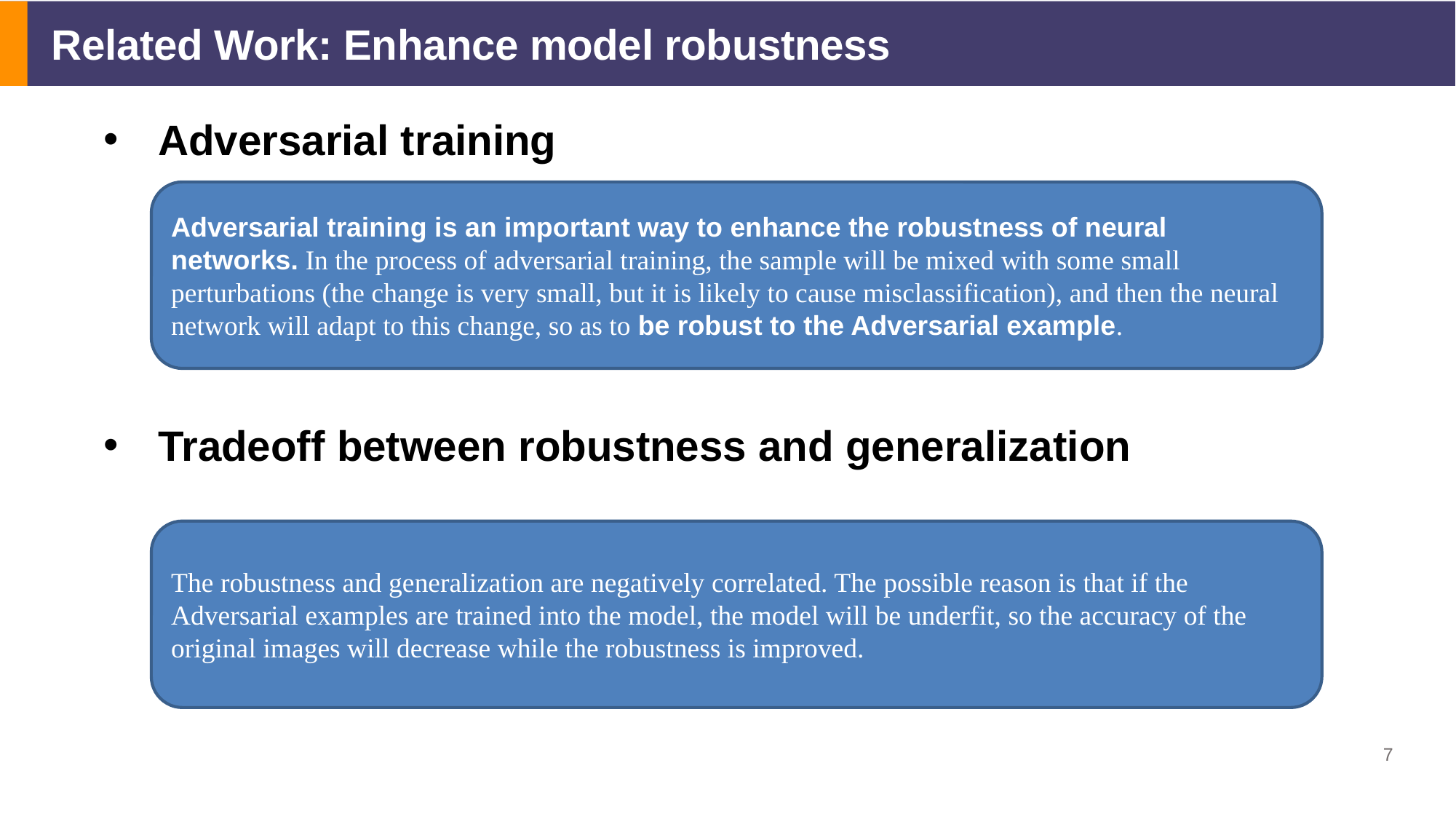

Related Work: Enhance model robustness

Adversarial training

Tradeoff between robustness and generalization

Adversarial training is an important way to enhance the robustness of neural networks. In the process of adversarial training, the sample will be mixed with some small perturbations (the change is very small, but it is likely to cause misclassification), and then the neural network will adapt to this change, so as to be robust to the Adversarial example.
The robustness and generalization are negatively correlated. The possible reason is that if the Adversarial examples are trained into the model, the model will be underfit, so the accuracy of the original images will decrease while the robustness is improved.
7